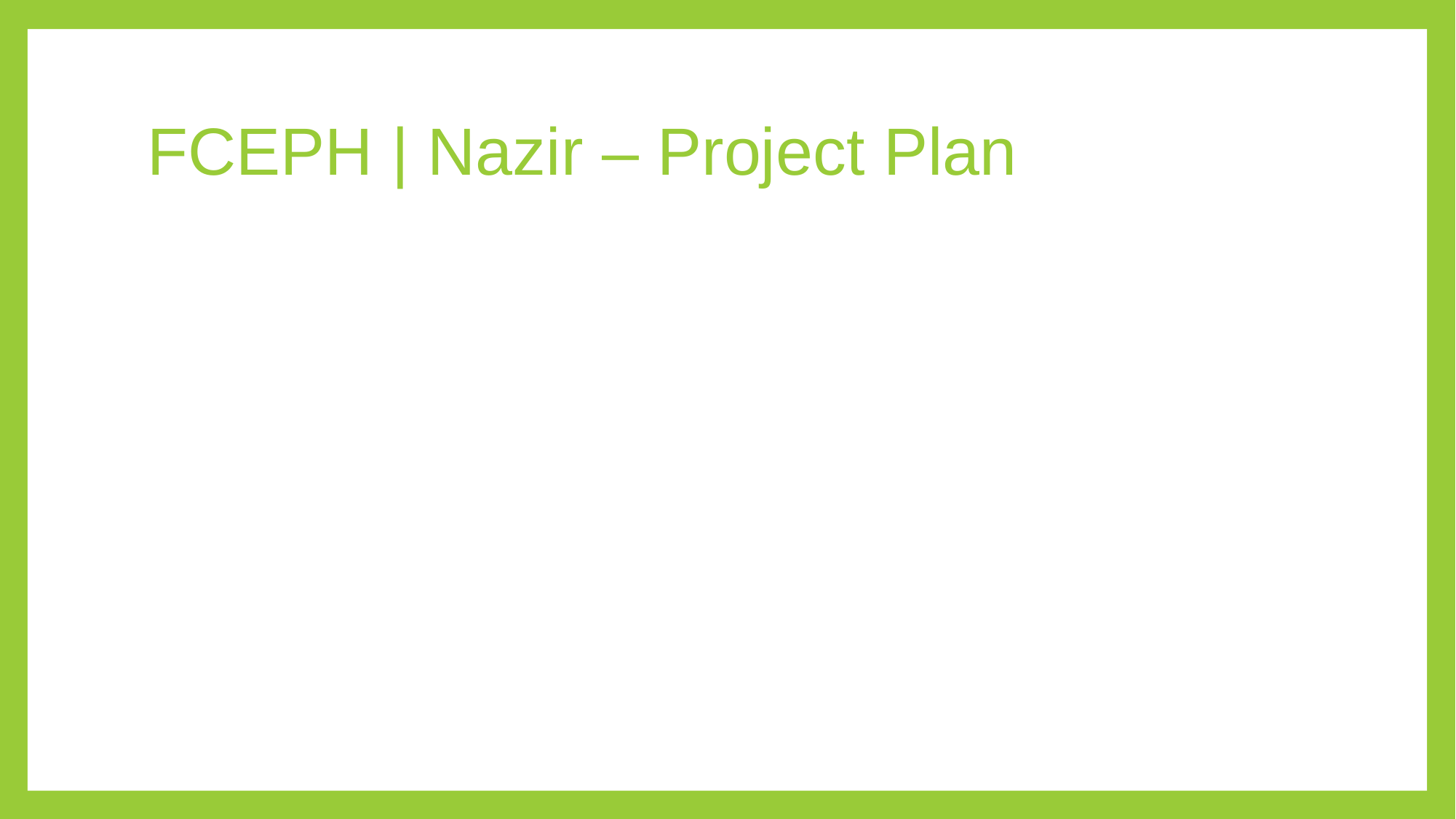

# FCEPH | Nazir – Project Plan